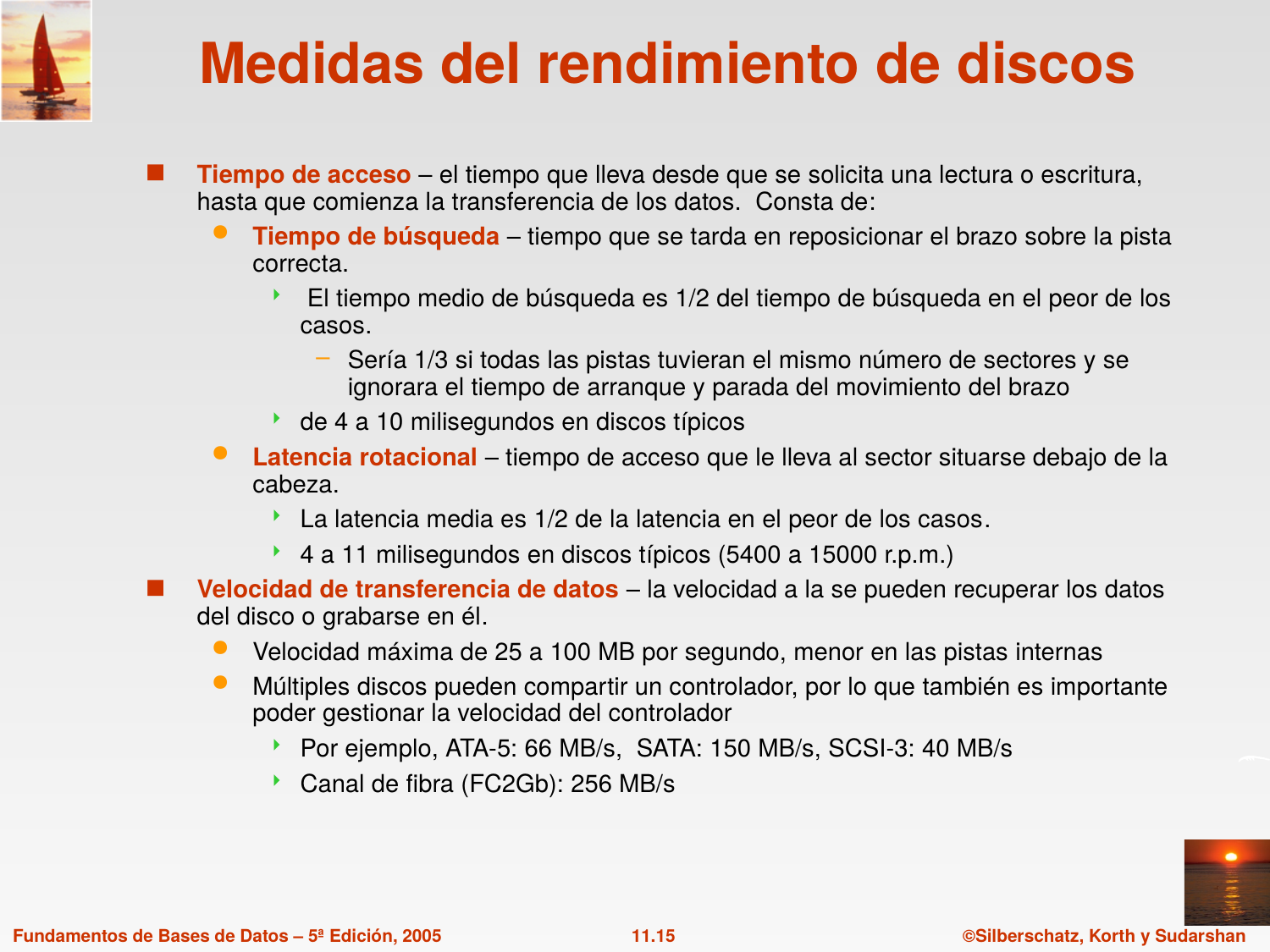

# Medidas del rendimiento de discos
Tiempo de acceso – el tiempo que lleva desde que se solicita una lectura o escritura, hasta que comienza la transferencia de los datos.  Consta de:
Tiempo de búsqueda – tiempo que se tarda en reposicionar el brazo sobre la pista correcta.
 El tiempo medio de búsqueda es 1/2 del tiempo de búsqueda en el peor de los casos.
Sería 1/3 si todas las pistas tuvieran el mismo número de sectores y se ignorara el tiempo de arranque y parada del movimiento del brazo
de 4 a 10 milisegundos en discos típicos
Latencia rotacional – tiempo de acceso que le lleva al sector situarse debajo de la cabeza.
La latencia media es 1/2 de la latencia en el peor de los casos.
4 a 11 milisegundos en discos típicos (5400 a 15000 r.p.m.)
Velocidad de transferencia de datos – la velocidad a la se pueden recuperar los datos del disco o grabarse en él.
Velocidad máxima de 25 a 100 MB por segundo, menor en las pistas internas
Múltiples discos pueden compartir un controlador, por lo que también es importante poder gestionar la velocidad del controlador
Por ejemplo, ATA-5: 66 MB/s,  SATA: 150 MB/s, SCSI-3: 40 MB/s
Canal de fibra (FC2Gb): 256 MB/s